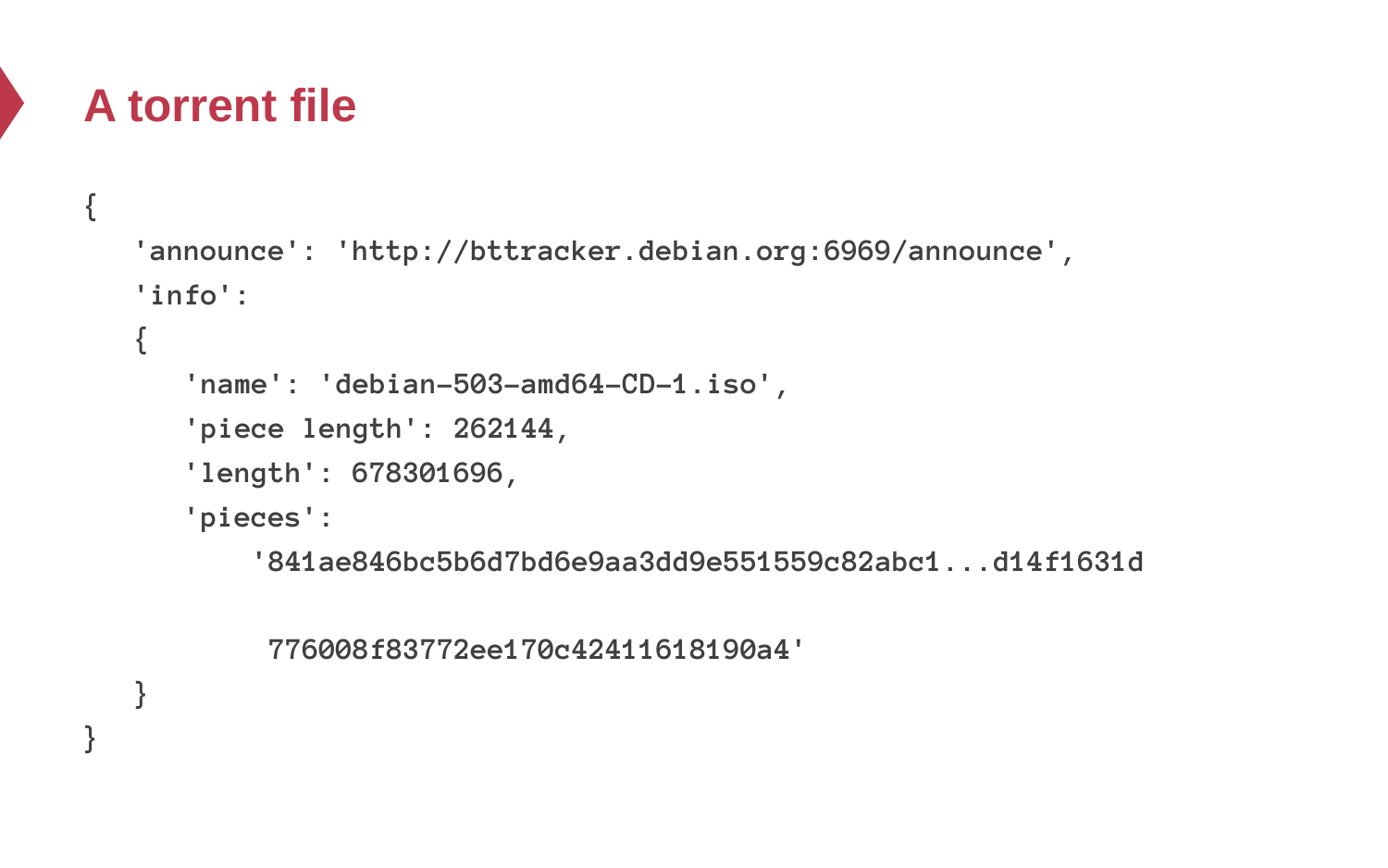

# A torrent file
{
   'announce': 'http://bttracker.debian.org:6969/announce',
   'info':
   {
      'name': 'debian-503-amd64-CD-1.iso',
      'piece length': 262144,
      'length': 678301696,
      'pieces':
          '841ae846bc5b6d7bd6e9aa3dd9e551559c82abc1...d14f1631d
           776008f83772ee170c42411618190a4'
   }
}
7